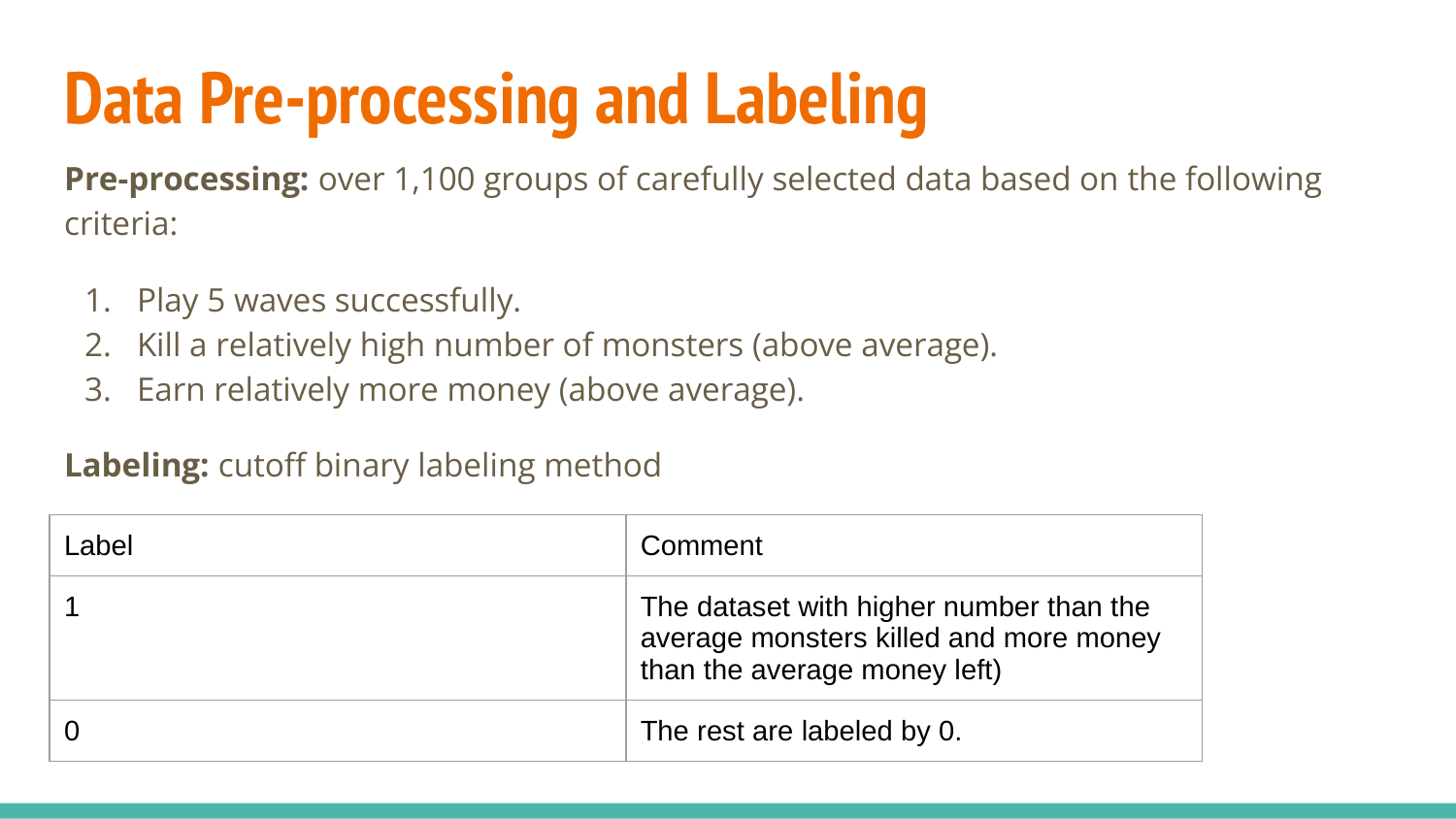

# Data Pre-processing and Labeling
Pre-processing: over 1,100 groups of carefully selected data based on the following criteria:
Play 5 waves successfully.
Kill a relatively high number of monsters (above average).
Earn relatively more money (above average).
Labeling: cutoff binary labeling method
| Label | Comment |
| --- | --- |
| 1 | The dataset with higher number than the average monsters killed and more money than the average money left) |
| 0 | The rest are labeled by 0. |